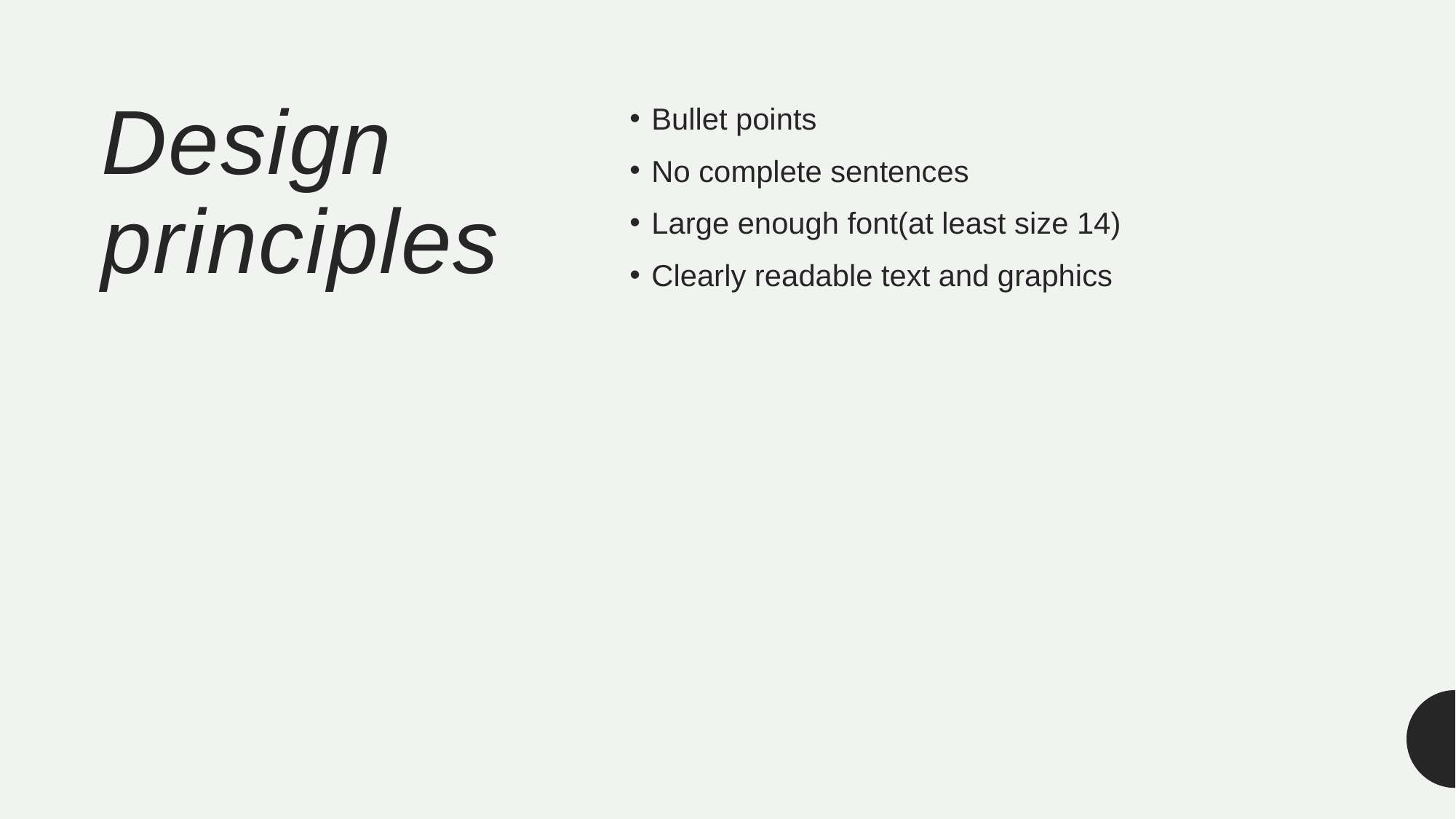

# Design principles
Bullet points
No complete sentences
Large enough font(at least size 14)
Clearly readable text and graphics